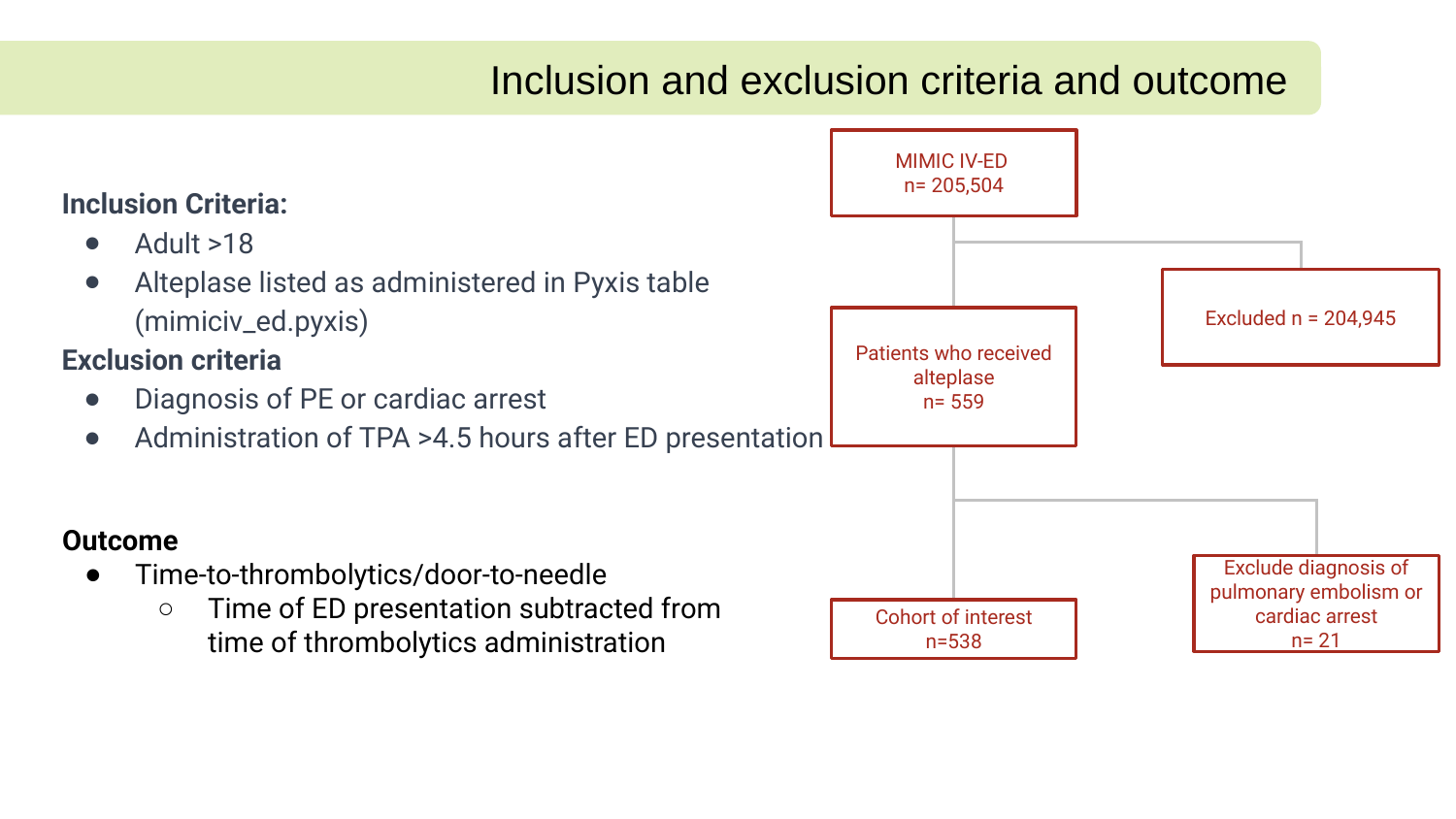

# Inclusion and exclusion criteria and outcome
MIMIC IV-ED
n= 205,504
Inclusion Criteria:
Adult >18
Alteplase listed as administered in Pyxis table (mimiciv_ed.pyxis)
Exclusion criteria
Diagnosis of PE or cardiac arrest
Administration of TPA >4.5 hours after ED presentation
Excluded n = 204,945
Patients who received alteplase
n= 559
Outcome
Time-to-thrombolytics/door-to-needle
Time of ED presentation subtracted from time of thrombolytics administration
Exclude diagnosis of pulmonary embolism or cardiac arrest
n= 21
Cohort of interest
n=538